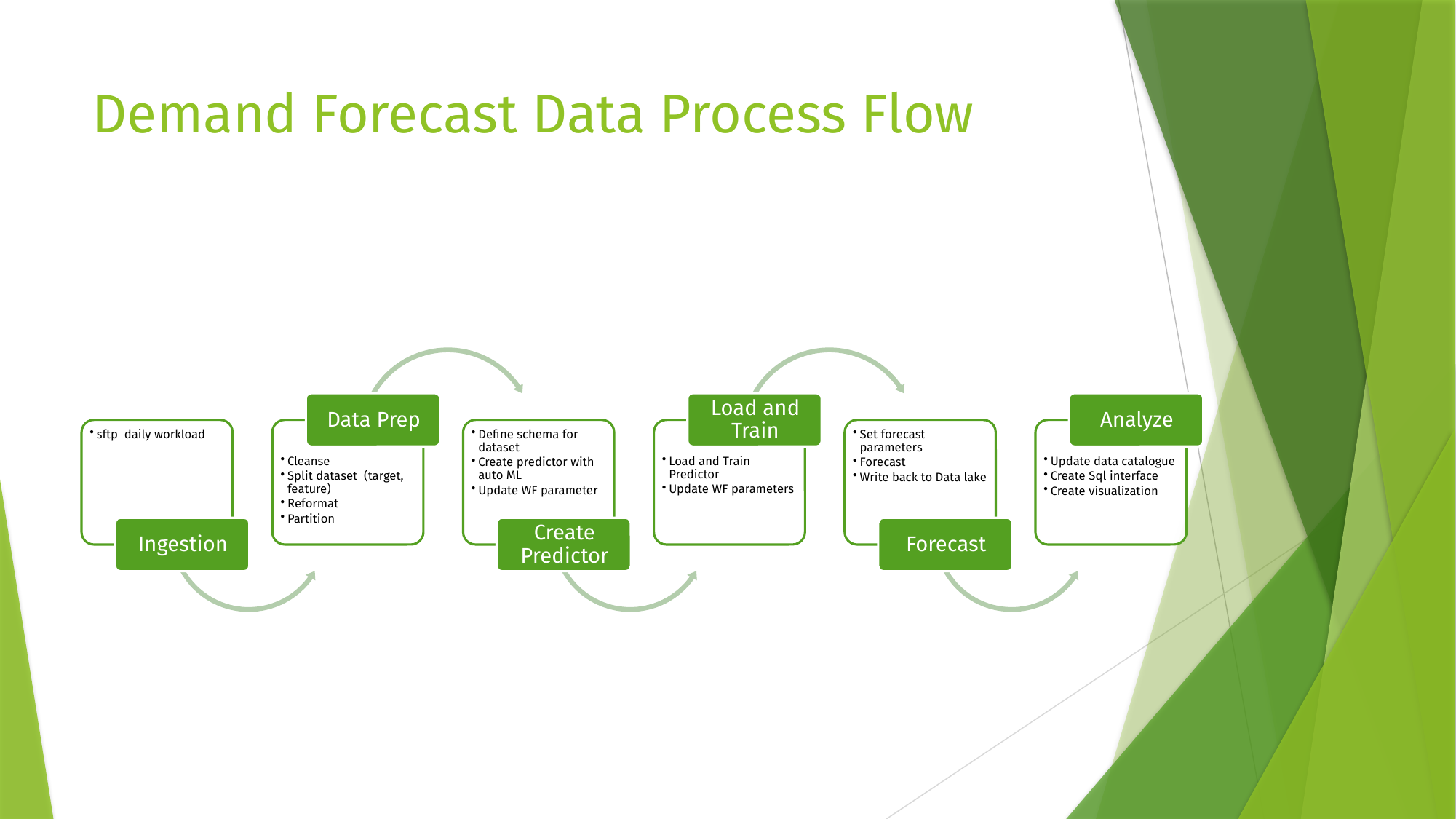

# Demand Forecast Data Process Flow
sftp  daily workload
Ingestion
Cleanse
Split dataset  (target, feature)
Reformat
Partition
Data Prep
Define schema for dataset
Create predictor with auto ML
Update WF parameter
Create Predictor
Load and Train Predictor
Update WF parameters
Load and Train
Set forecast parameters
Forecast
Write back to Data lake
Forecast
Update data catalogue
Create Sql interface
Create visualization
Analyze